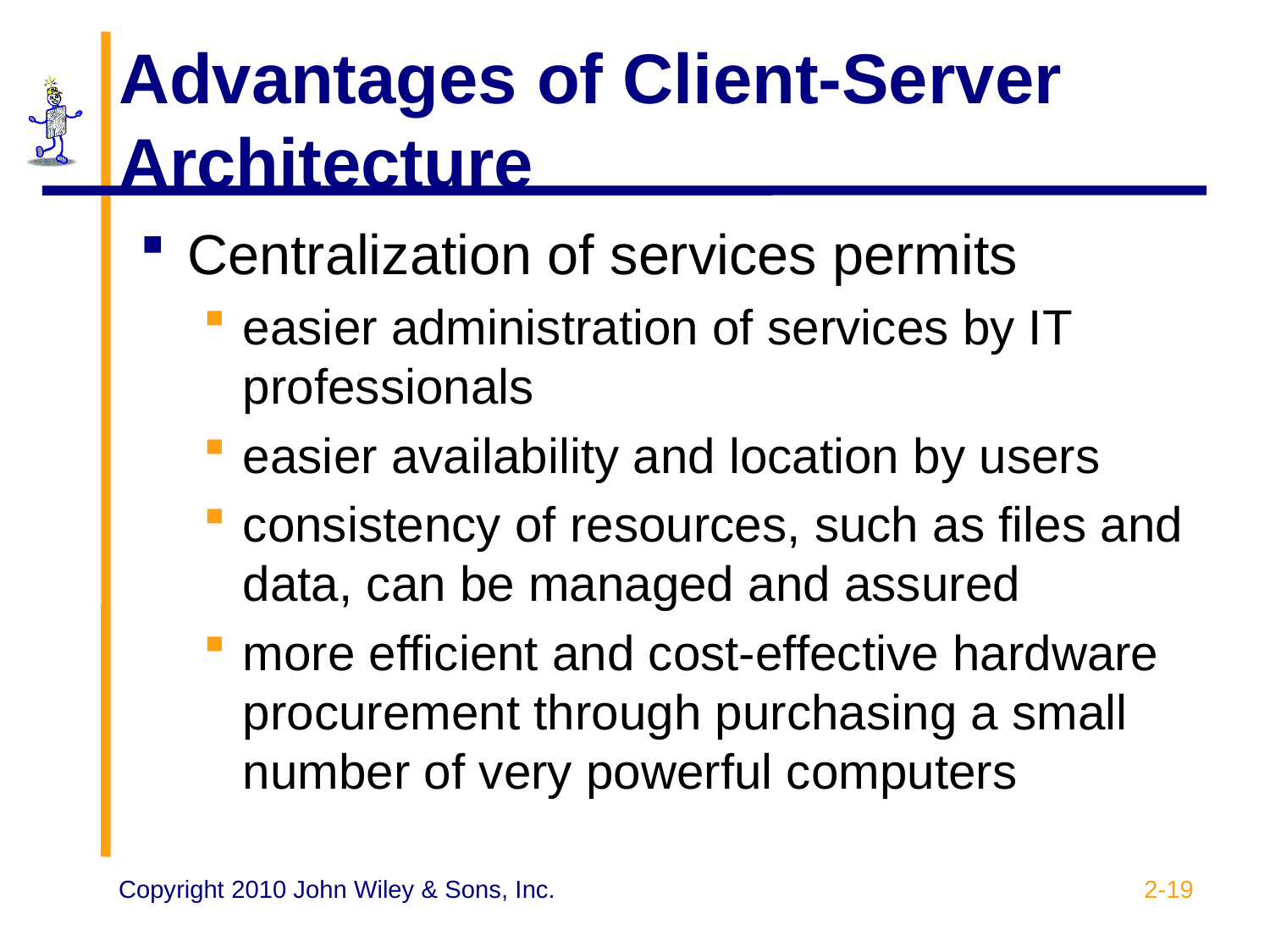

# Advantages of Client-Server Architecture
Centralization of services permits
easier administration of services by IT professionals
easier availability and location by users
consistency of resources, such as files and data, can be managed and assured
more efficient and cost-effective hardware procurement through purchasing a small number of very powerful computers
2-19
Copyright 2010 John Wiley & Sons, Inc.